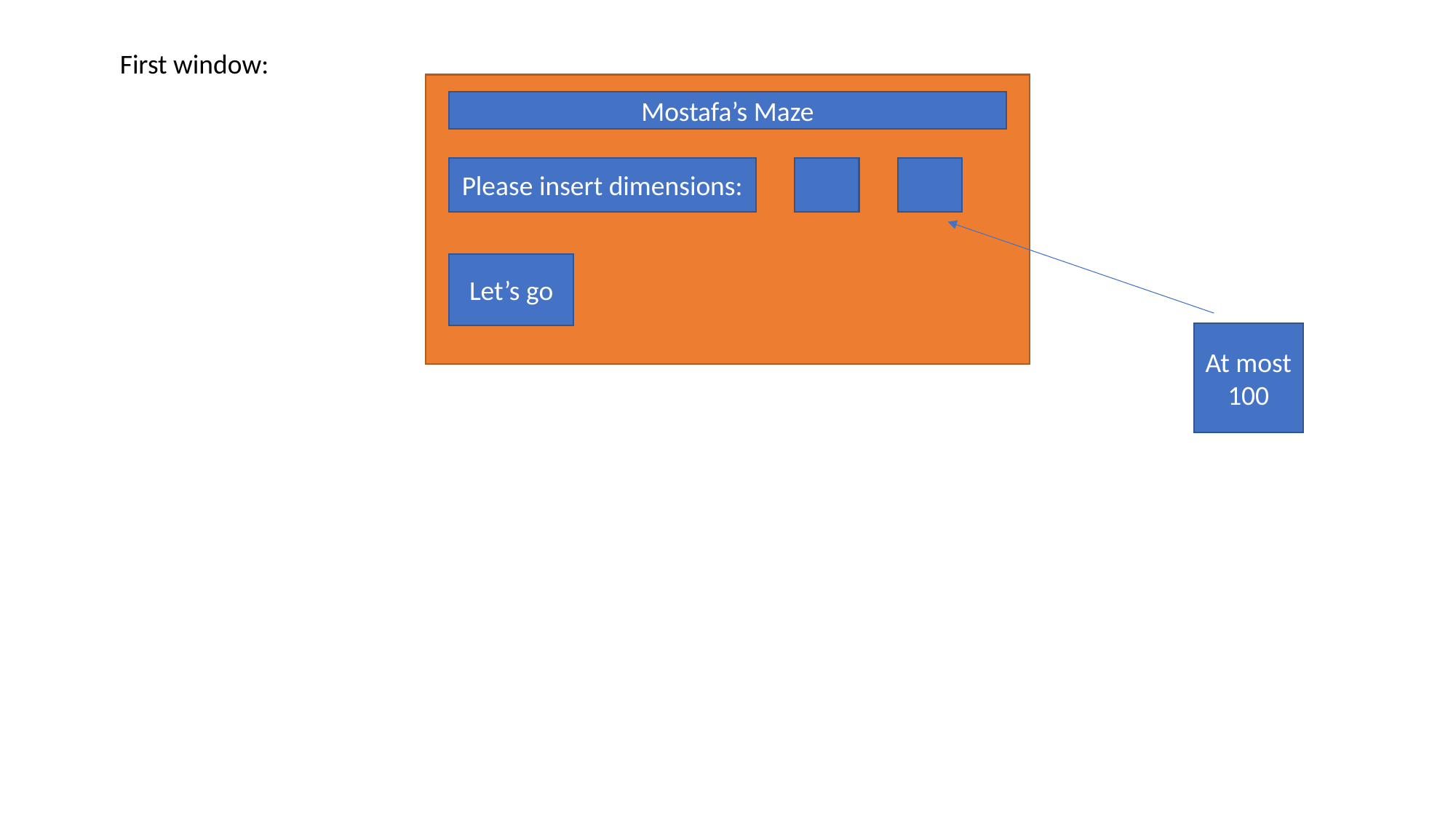

First window:

Mostafa’s Maze
Please insert dimensions:

Let’s go
At most
100